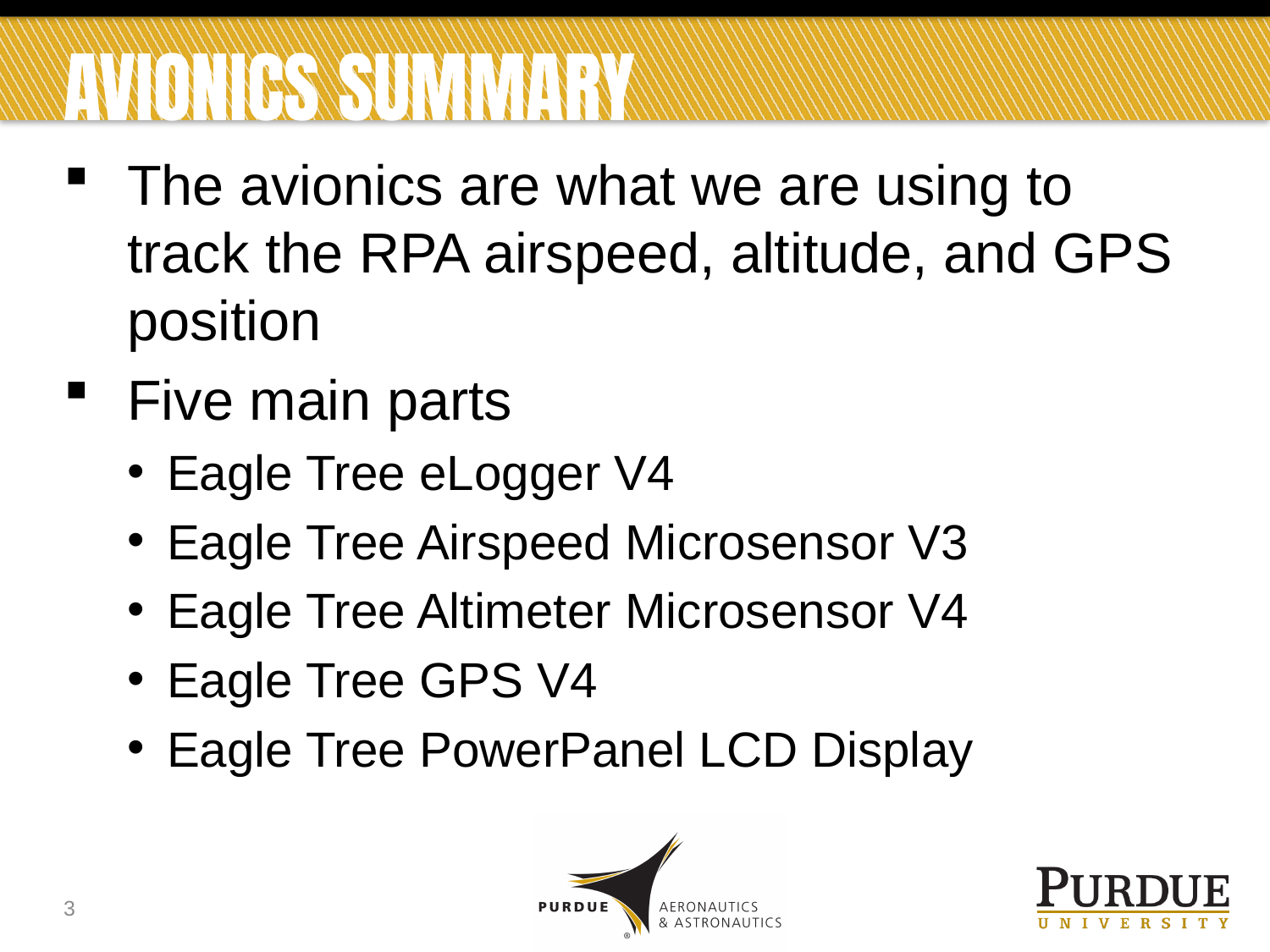

# Avionics Summary
The avionics are what we are using to track the RPA airspeed, altitude, and GPS position
Five main parts
Eagle Tree eLogger V4
Eagle Tree Airspeed Microsensor V3
Eagle Tree Altimeter Microsensor V4
Eagle Tree GPS V4
Eagle Tree PowerPanel LCD Display
3